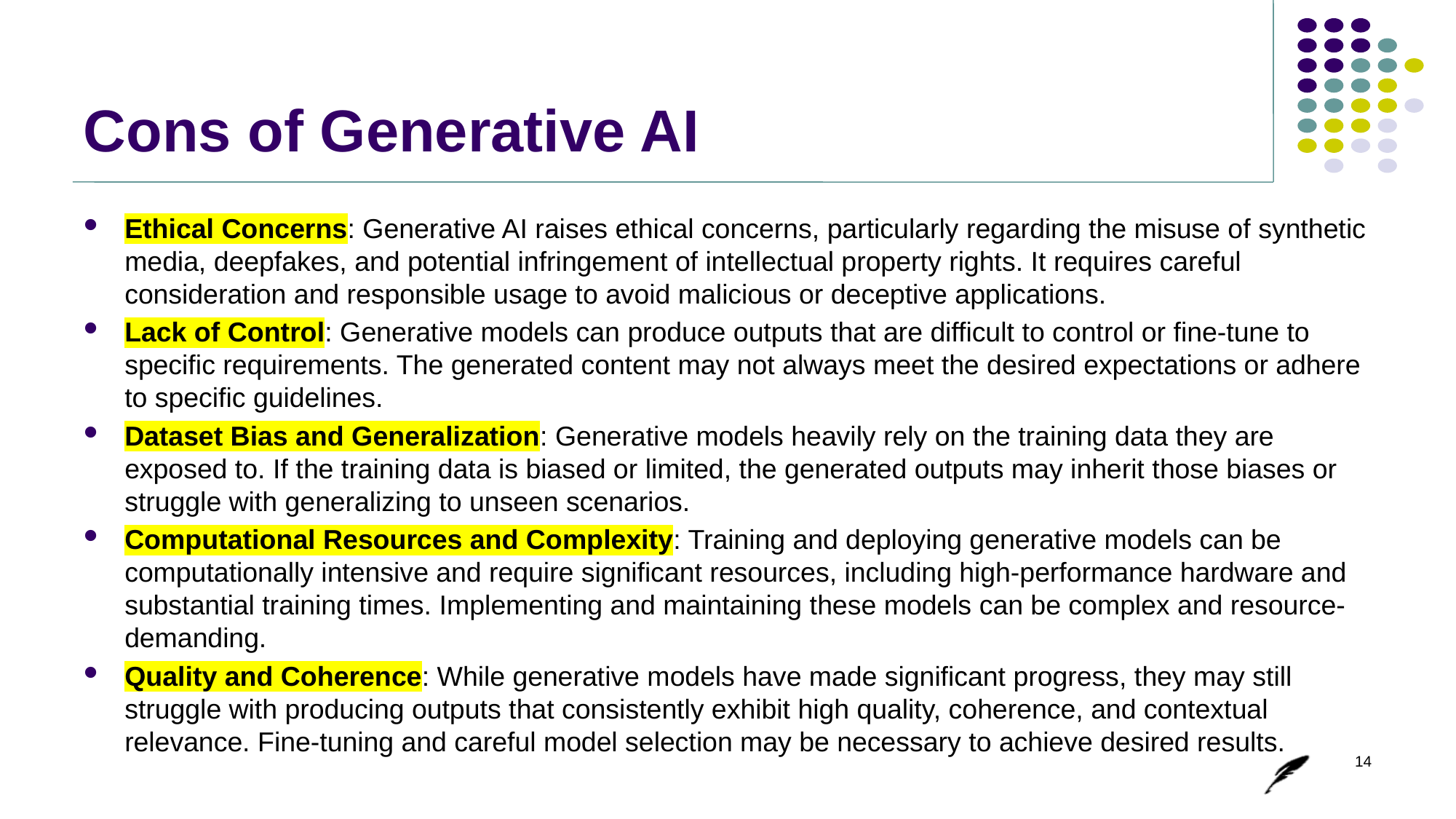

# Cons of Generative AI
Ethical Concerns: Generative AI raises ethical concerns, particularly regarding the misuse of synthetic media, deepfakes, and potential infringement of intellectual property rights. It requires careful consideration and responsible usage to avoid malicious or deceptive applications.
Lack of Control: Generative models can produce outputs that are difficult to control or fine-tune to specific requirements. The generated content may not always meet the desired expectations or adhere to specific guidelines.
Dataset Bias and Generalization: Generative models heavily rely on the training data they are exposed to. If the training data is biased or limited, the generated outputs may inherit those biases or struggle with generalizing to unseen scenarios.
Computational Resources and Complexity: Training and deploying generative models can be computationally intensive and require significant resources, including high-performance hardware and substantial training times. Implementing and maintaining these models can be complex and resource-demanding.
Quality and Coherence: While generative models have made significant progress, they may still struggle with producing outputs that consistently exhibit high quality, coherence, and contextual relevance. Fine-tuning and careful model selection may be necessary to achieve desired results.
14